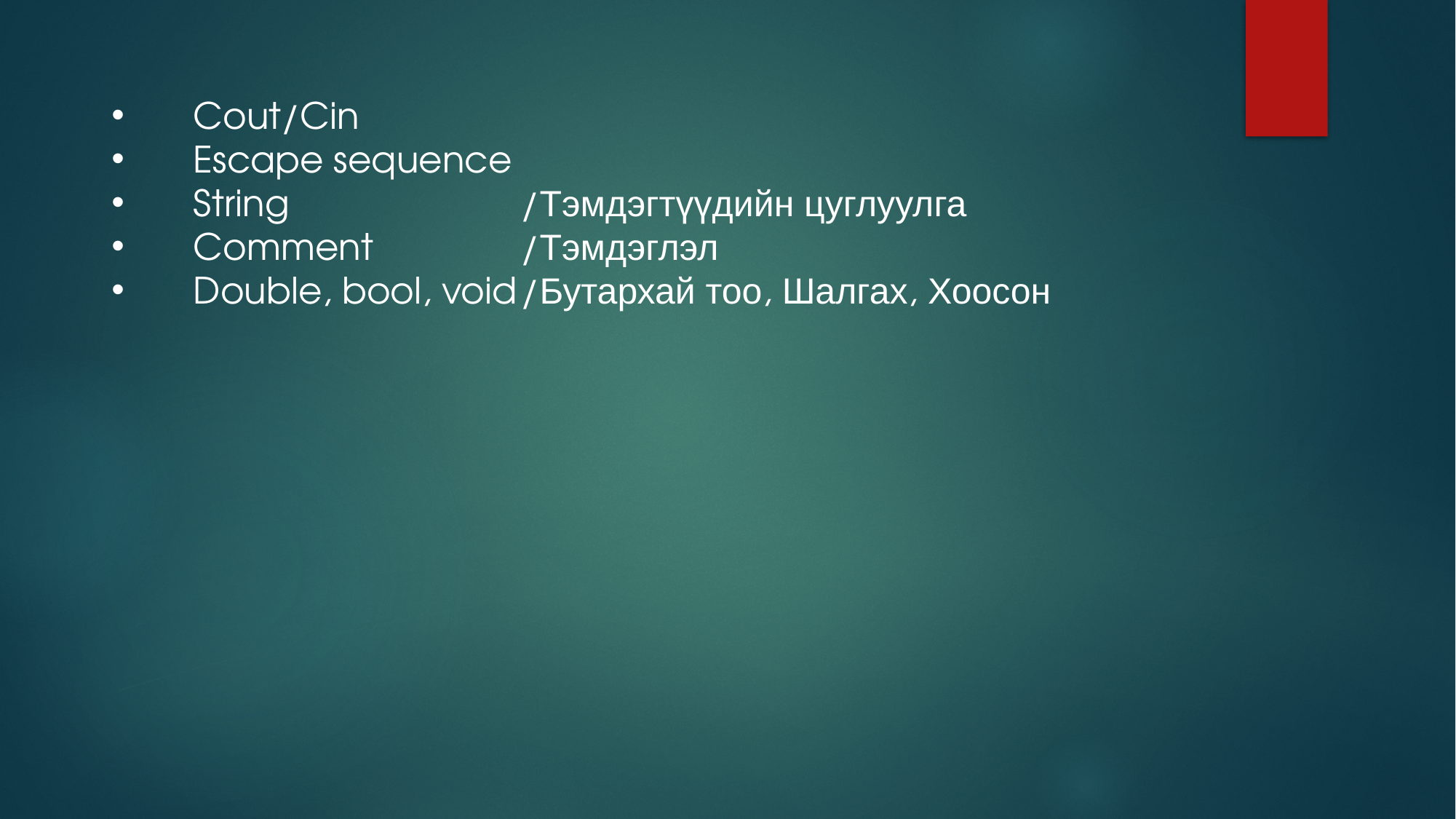

Cout/Cin
Escape sequence
String			/Тэмдэгтүүдийн цуглуулга
Comment		/Тэмдэглэл
Double, bool, void	/Бутархай тоо, Шалгах, Хоосон